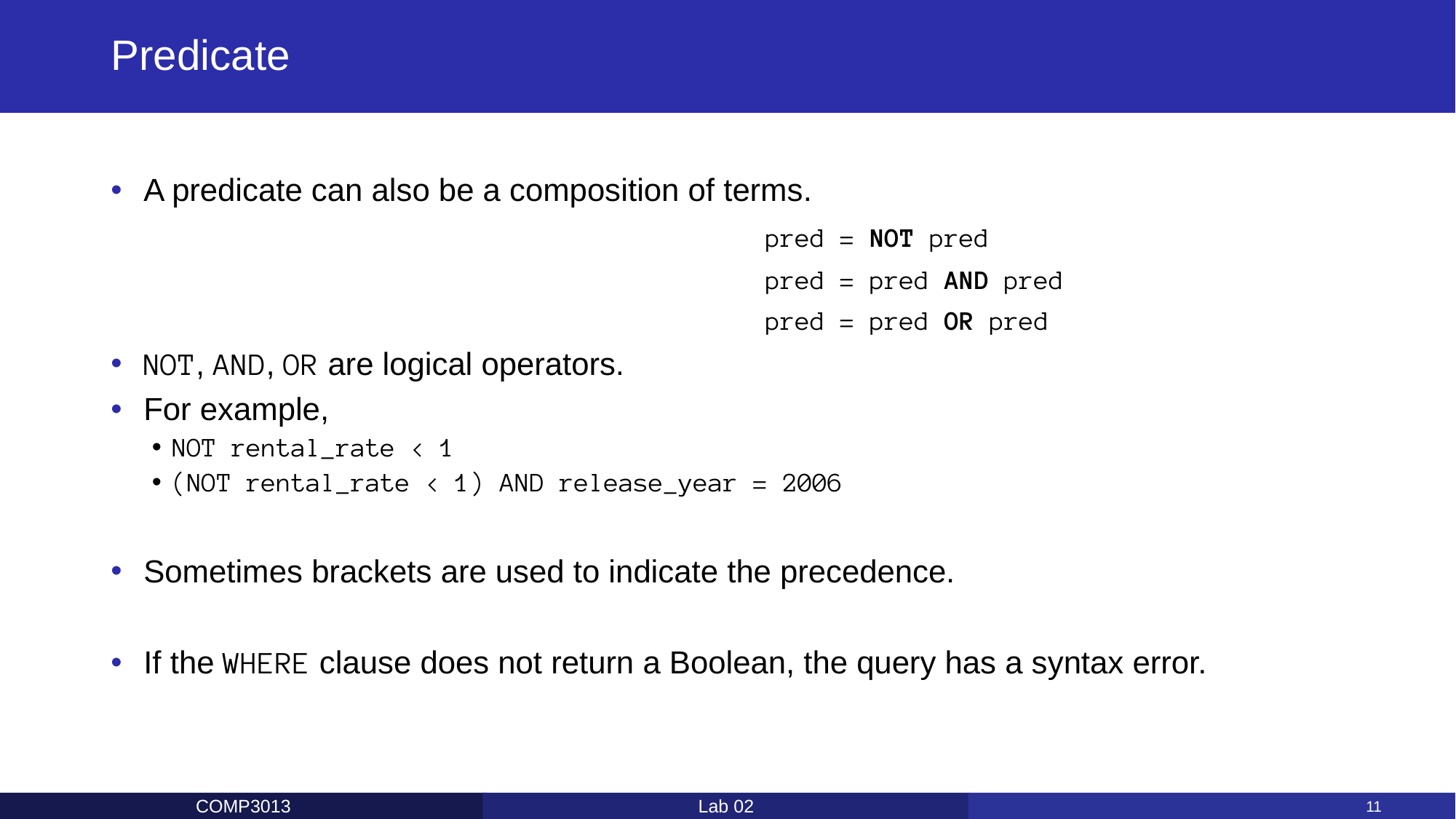

# Predicate
A predicate can also be a composition of terms.
						pred = NOT pred
						pred = pred AND pred
						pred = pred OR pred
NOT, AND, OR are logical operators.
For example,
NOT rental_rate < 1
(NOT rental_rate < 1) AND release_year = 2006

Sometimes brackets are used to indicate the precedence.

If the WHERE clause does not return a Boolean, the query has a syntax error.